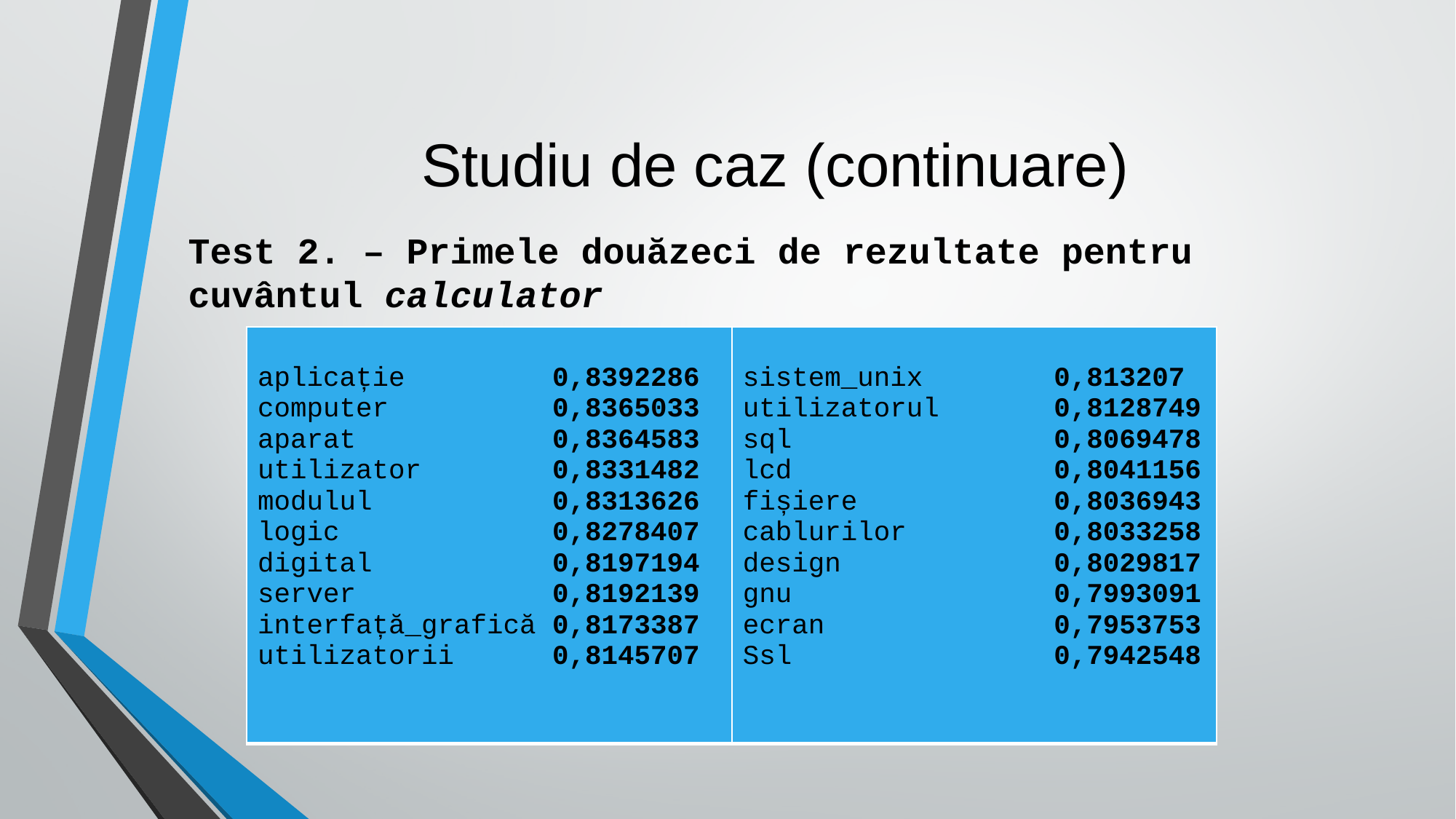

# Studiu de caz (continuare)
Test 2. – Primele douăzeci de rezultate pentru cuvântul calculator

| aplicație 0,8392286 computer 0,8365033 aparat 0,8364583 utilizator 0,8331482 modulul 0,8313626 logic 0,8278407 digital 0,8197194 server 0,8192139 interfață\_grafică 0,8173387 utilizatorii 0,8145707 | sistem\_unix 0,813207 utilizatorul 0,8128749 sql 0,8069478 lcd 0,8041156 fișiere 0,8036943 cablurilor 0,8033258 design 0,8029817 gnu 0,7993091 ecran 0,7953753 Ssl 0,7942548 |
| --- | --- |